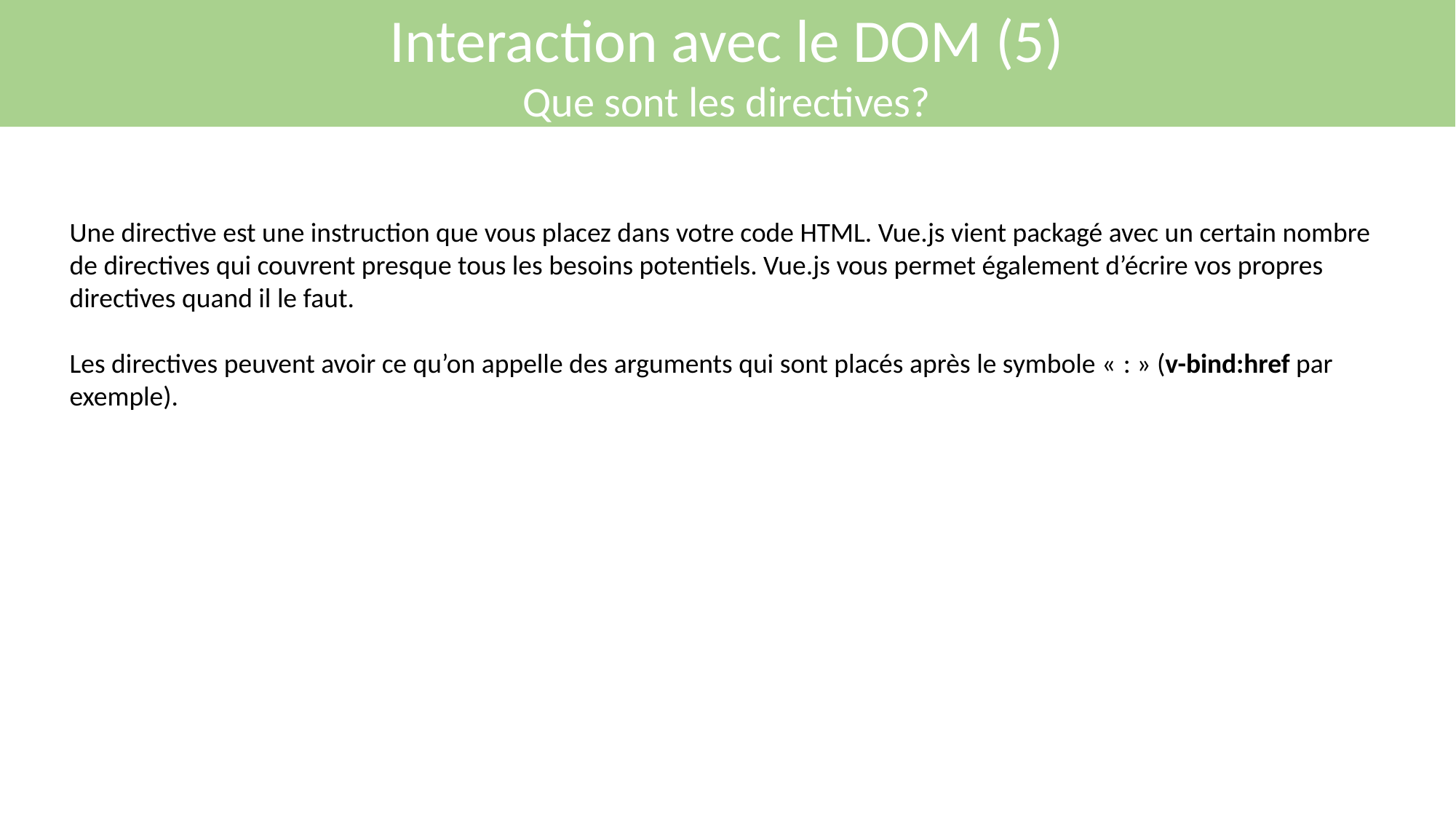

Interaction avec le DOM (5)
Que sont les directives?
Une directive est une instruction que vous placez dans votre code HTML. Vue.js vient packagé avec un certain nombre de directives qui couvrent presque tous les besoins potentiels. Vue.js vous permet également d’écrire vos propres directives quand il le faut.

Les directives peuvent avoir ce qu’on appelle des arguments qui sont placés après le symbole « : » (v-bind:href par exemple).